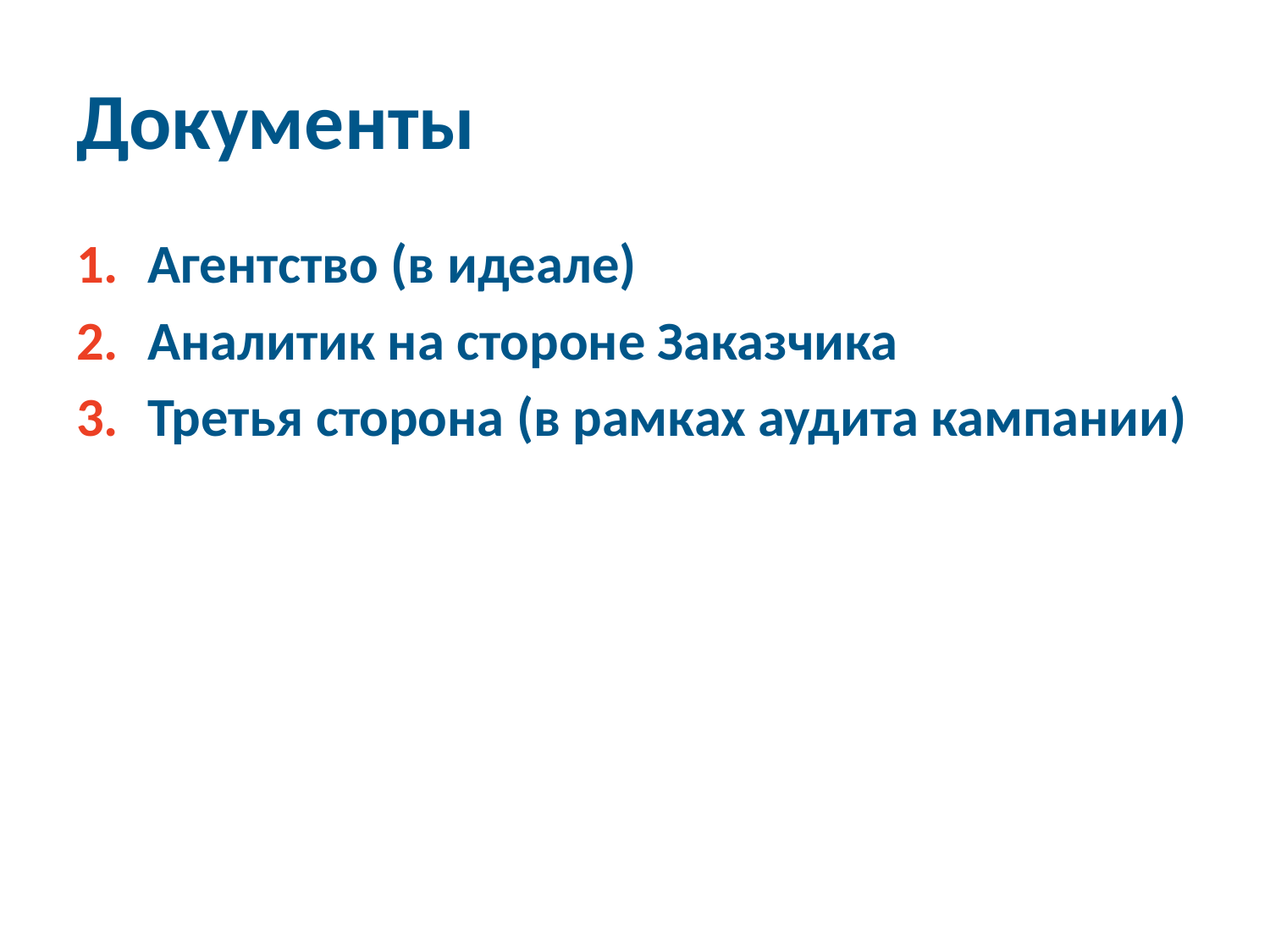

# Документы
Агентство (в идеале)
Аналитик на стороне Заказчика
Третья сторона (в рамках аудита кампании)